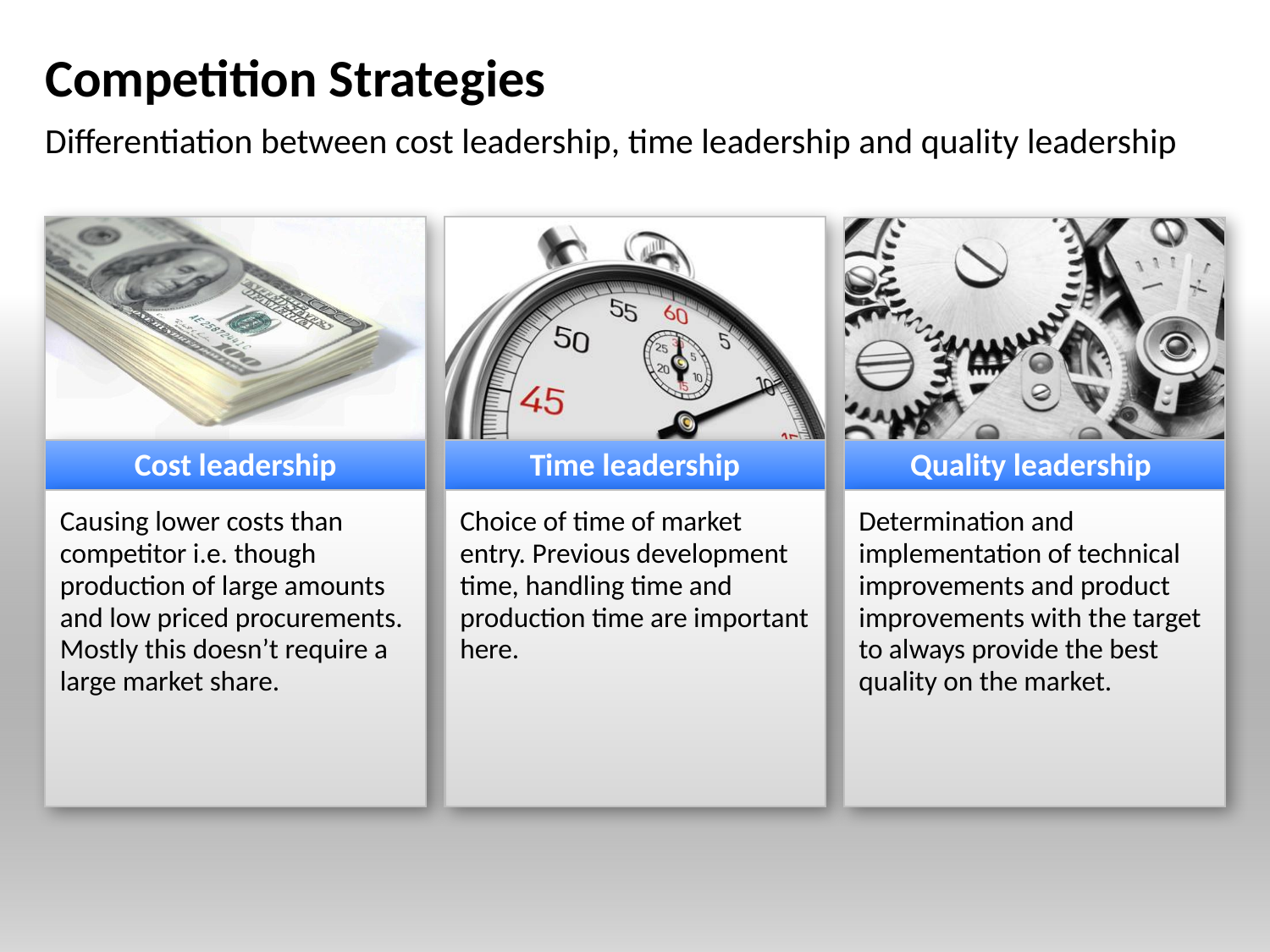

# Competition Strategies
Differentiation between cost leadership, time leadership and quality leadership

Cost leadership

Time leadership
Quality leadership
Causing lower costs than competitor i.e. though production of large amounts and low priced procurements. Mostly this doesn’t require a large market share.
Choice of time of market entry. Previous development time, handling time and production time are important here.
Determination and implementation of technical improvements and product improvements with the target to always provide the best quality on the market.